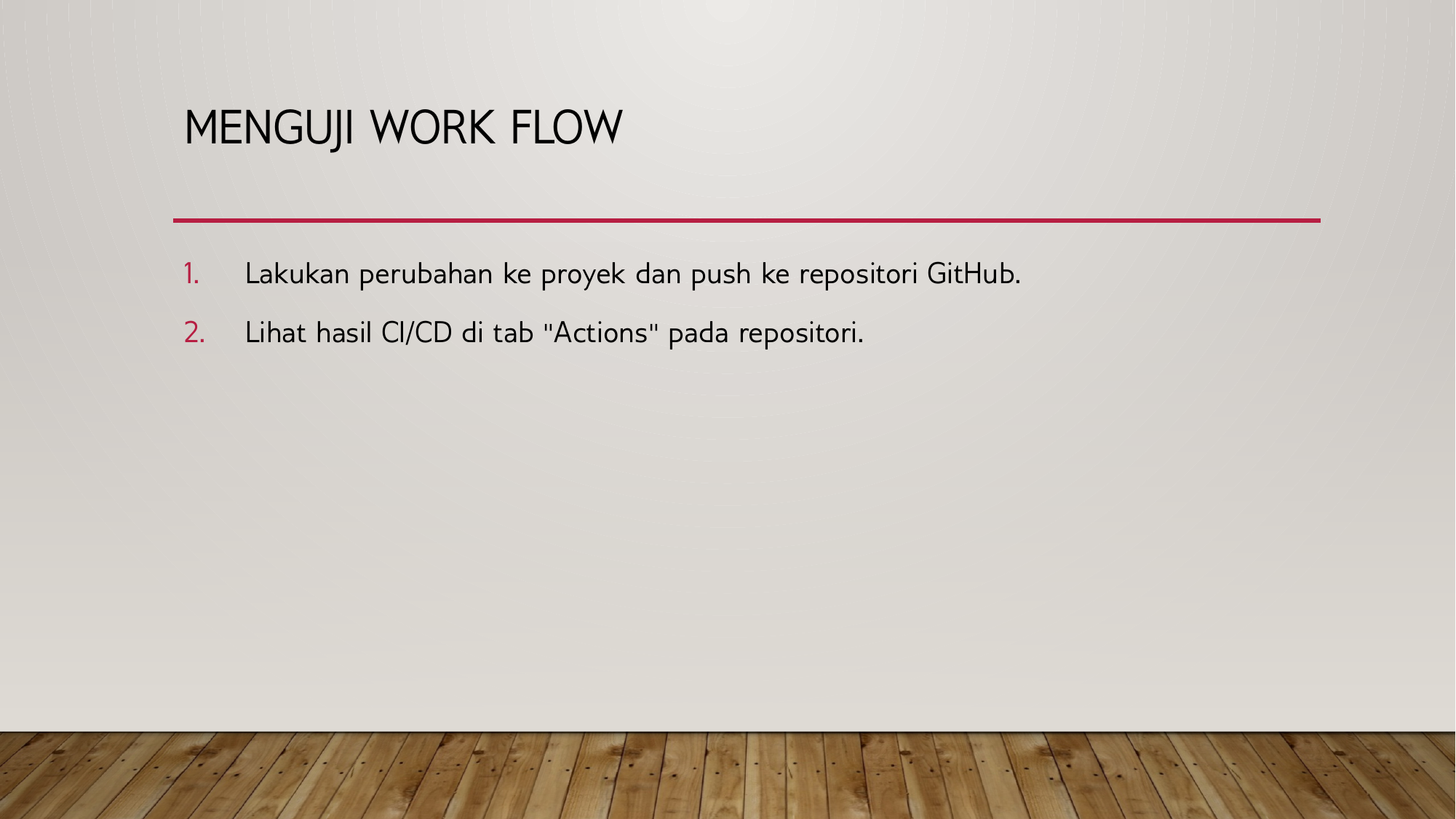

# Menguji Work Flow
Lakukan perubahan ke proyek dan push ke repositori GitHub.
Lihat hasil CI/CD di tab "Actions" pada repositori.